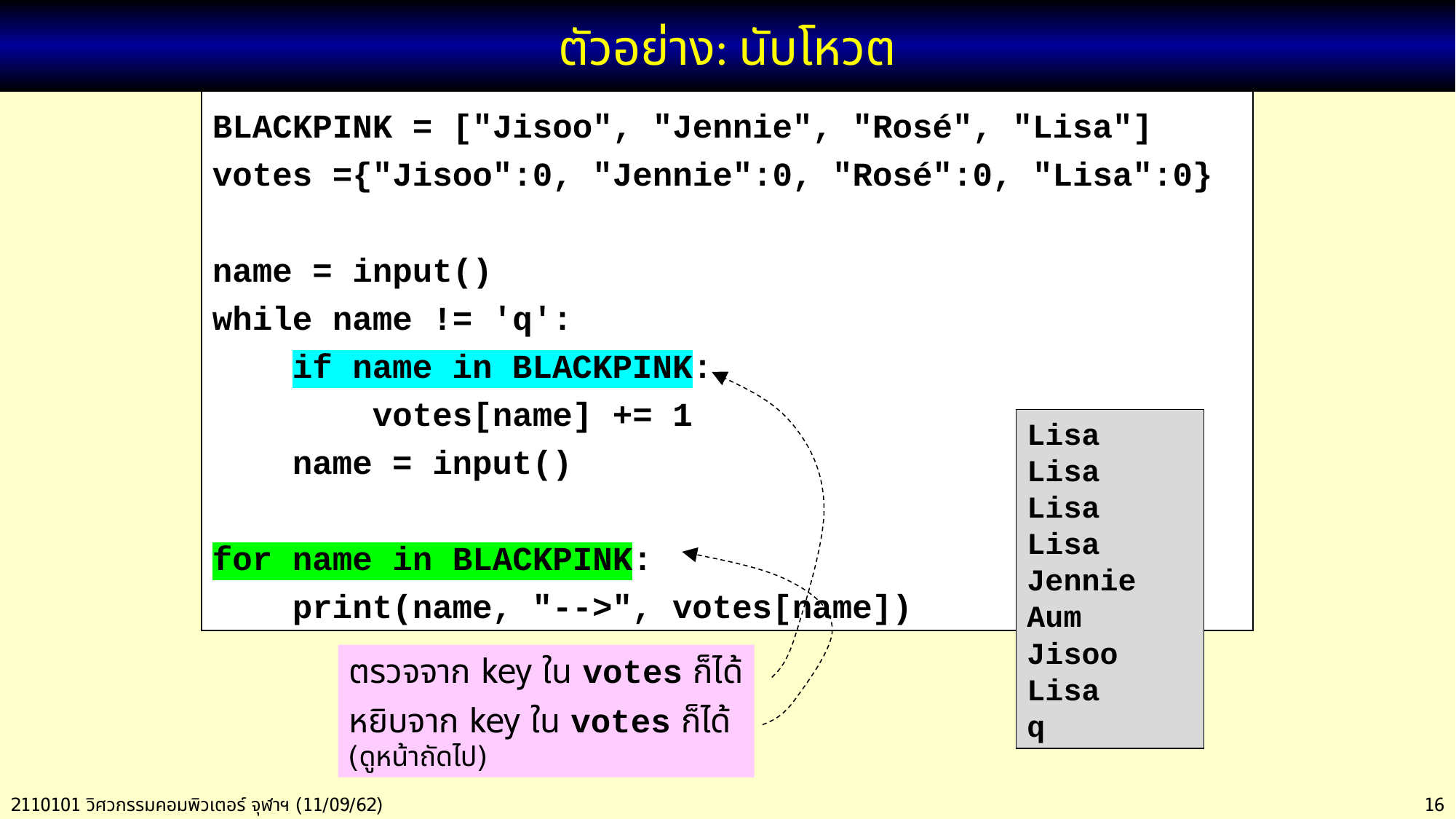

# ตัวอย่าง: นับโหวต
BLACKPINK = ["Jisoo", "Jennie", "Rosé", "Lisa"]
votes ={"Jisoo":0, "Jennie":0, "Rosé":0, "Lisa":0}

name = input()
while name != 'q':
    if name in BLACKPINK:
        votes[name] += 1
    name = input()

for name in BLACKPINK:
    print(name, "-->", votes[name])

Lisa
Lisa
Lisa
Lisa
Jennie
Aum
Jisoo
Lisa
q

ตรวจจาก key ใน votes ก็ได้
หยิบจาก key ใน votes ก็ได้
(ดูหน้าถัดไป)